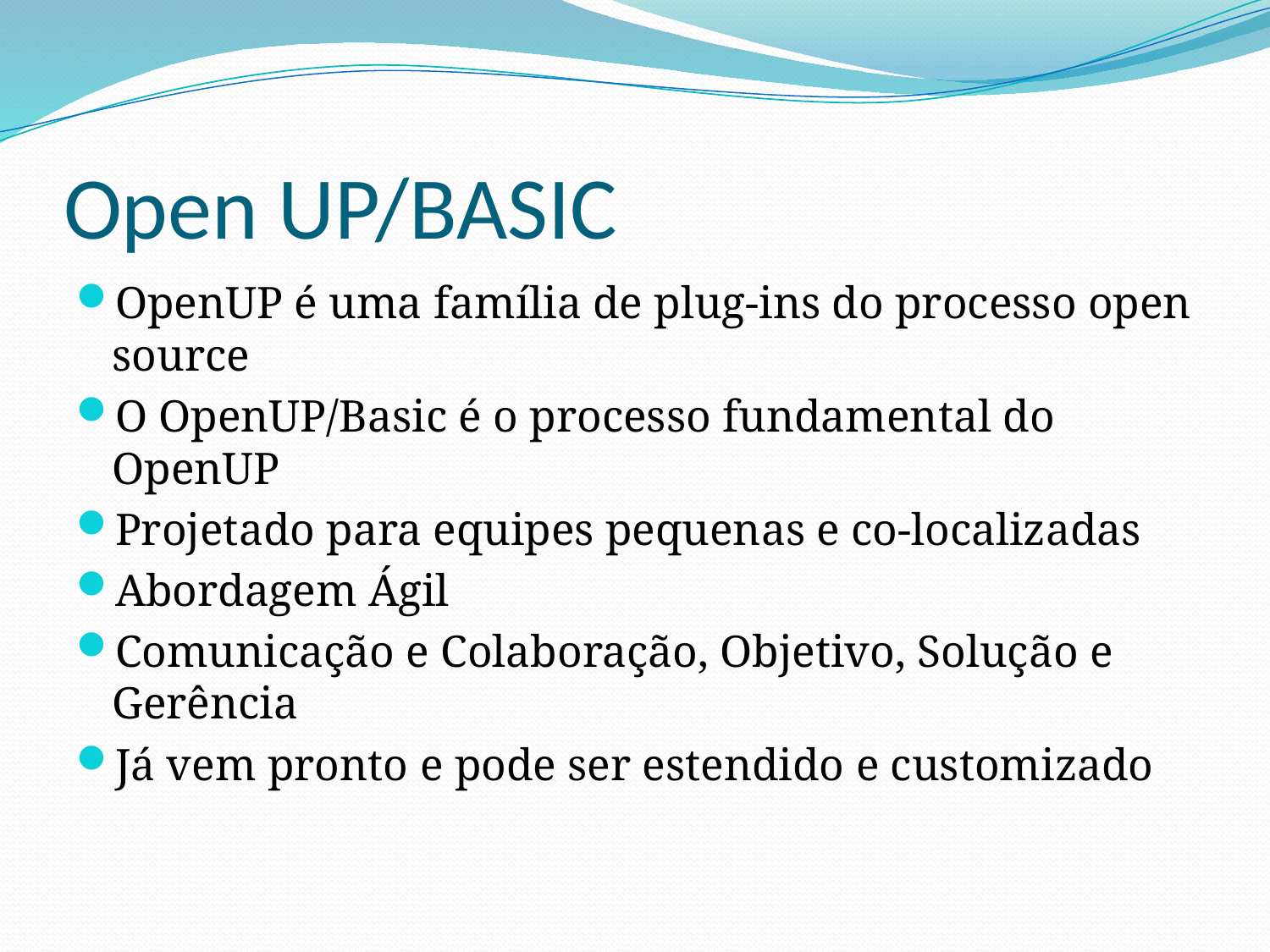

# Open UP/BASIC
OpenUP é uma família de plug-ins do processo open source
O OpenUP/Basic é o processo fundamental do OpenUP
Projetado para equipes pequenas e co-localizadas
Abordagem Ágil
Comunicação e Colaboração, Objetivo, Solução e Gerência
Já vem pronto e pode ser estendido e customizado